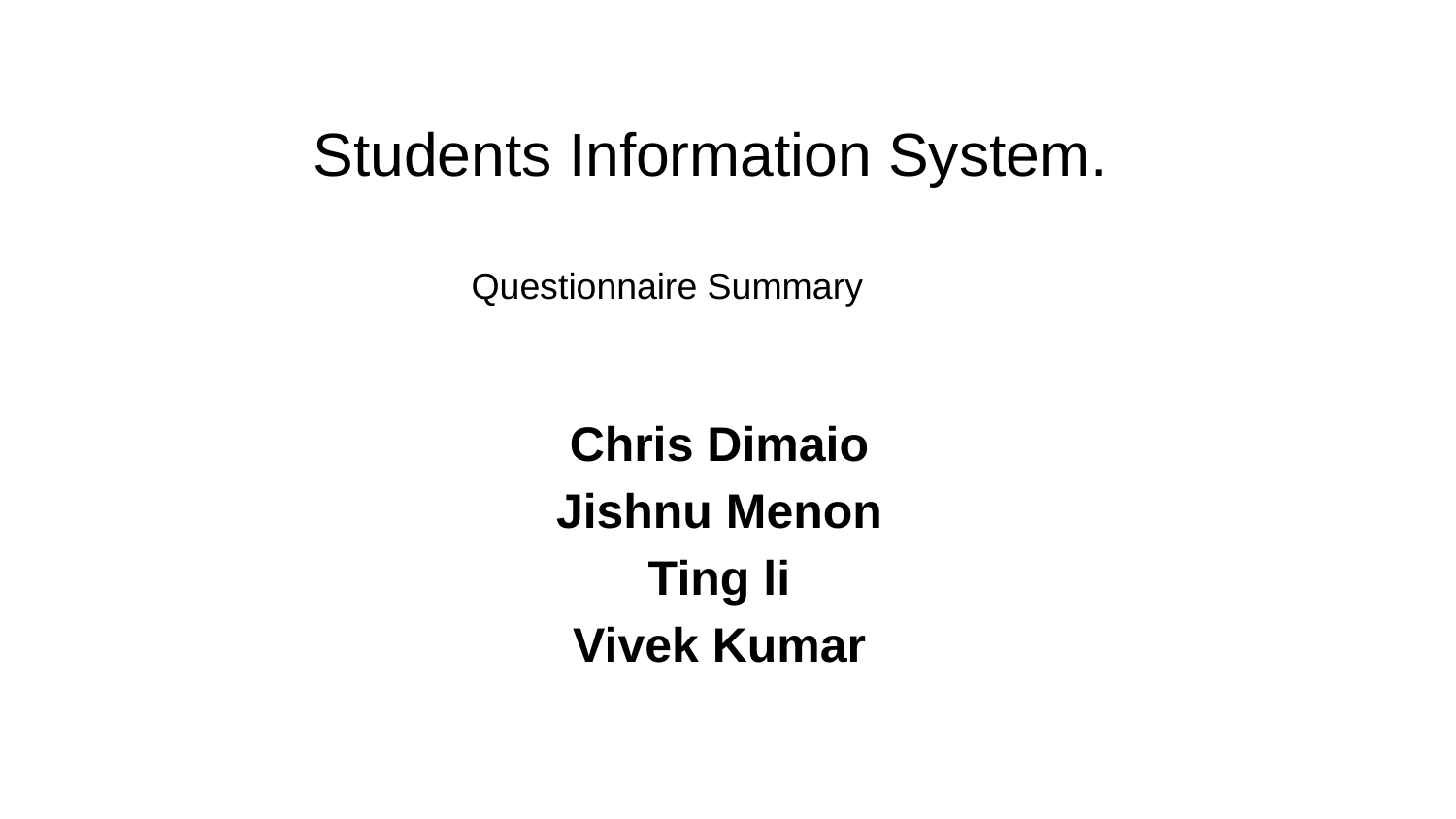

Students Information System.
Questionnaire Summary
Chris Dimaio
Jishnu Menon
Ting li
Vivek Kumar